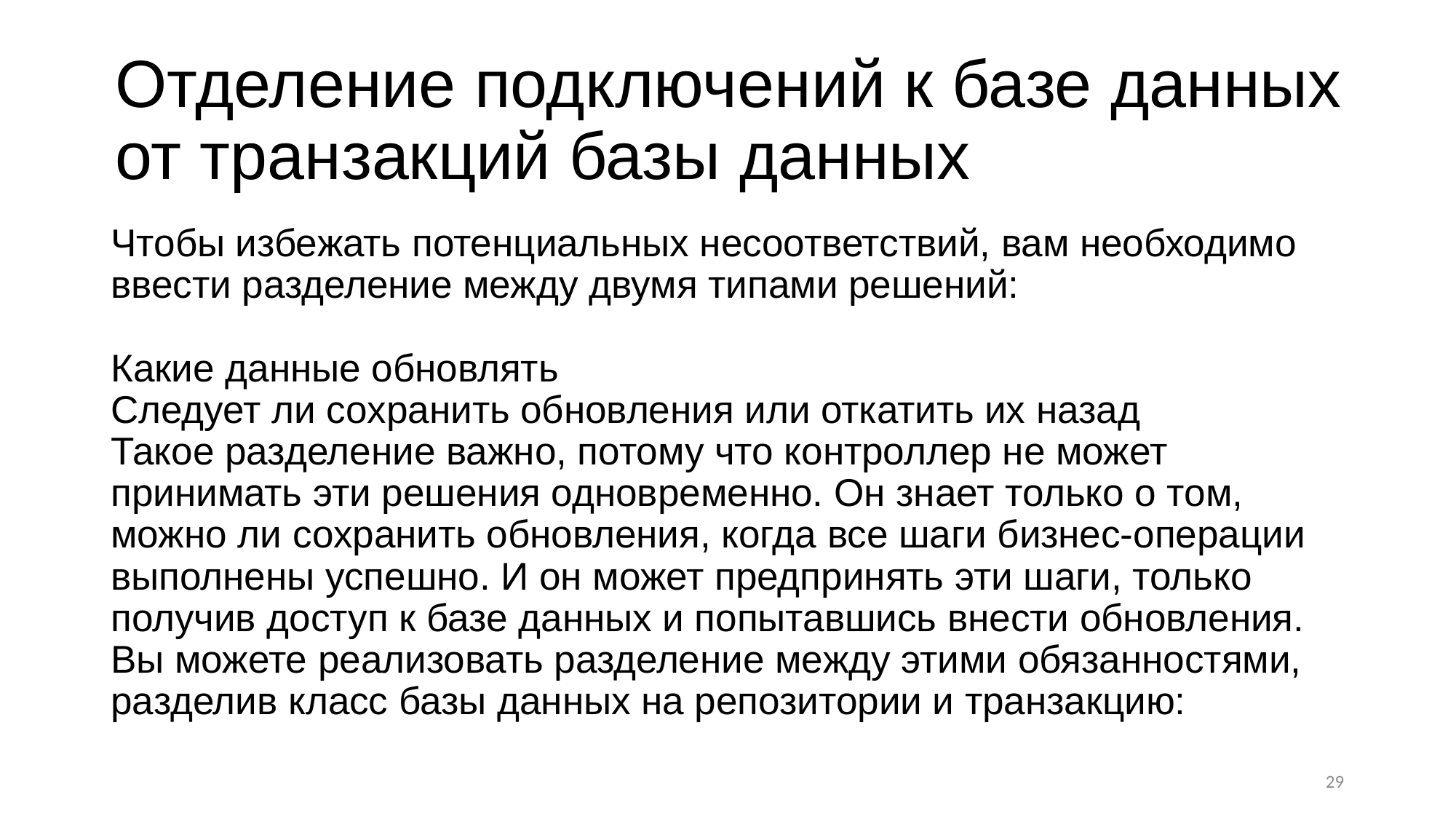

# Отделение подключений к базе данных от транзакций базы данных
Чтобы избежать потенциальных несоответствий, вам необходимо ввести разделение между двумя типами решений:
Какие данные обновлять
Следует ли сохранить обновления или откатить их назад
Такое разделение важно, потому что контроллер не может принимать эти решения одновременно. Он знает только о том, можно ли сохранить обновления, когда все шаги бизнес-операции выполнены успешно. И он может предпринять эти шаги, только получив доступ к базе данных и попытавшись внести обновления. Вы можете реализовать разделение между этими обязанностями, разделив класс базы данных на репозитории и транзакцию:
29